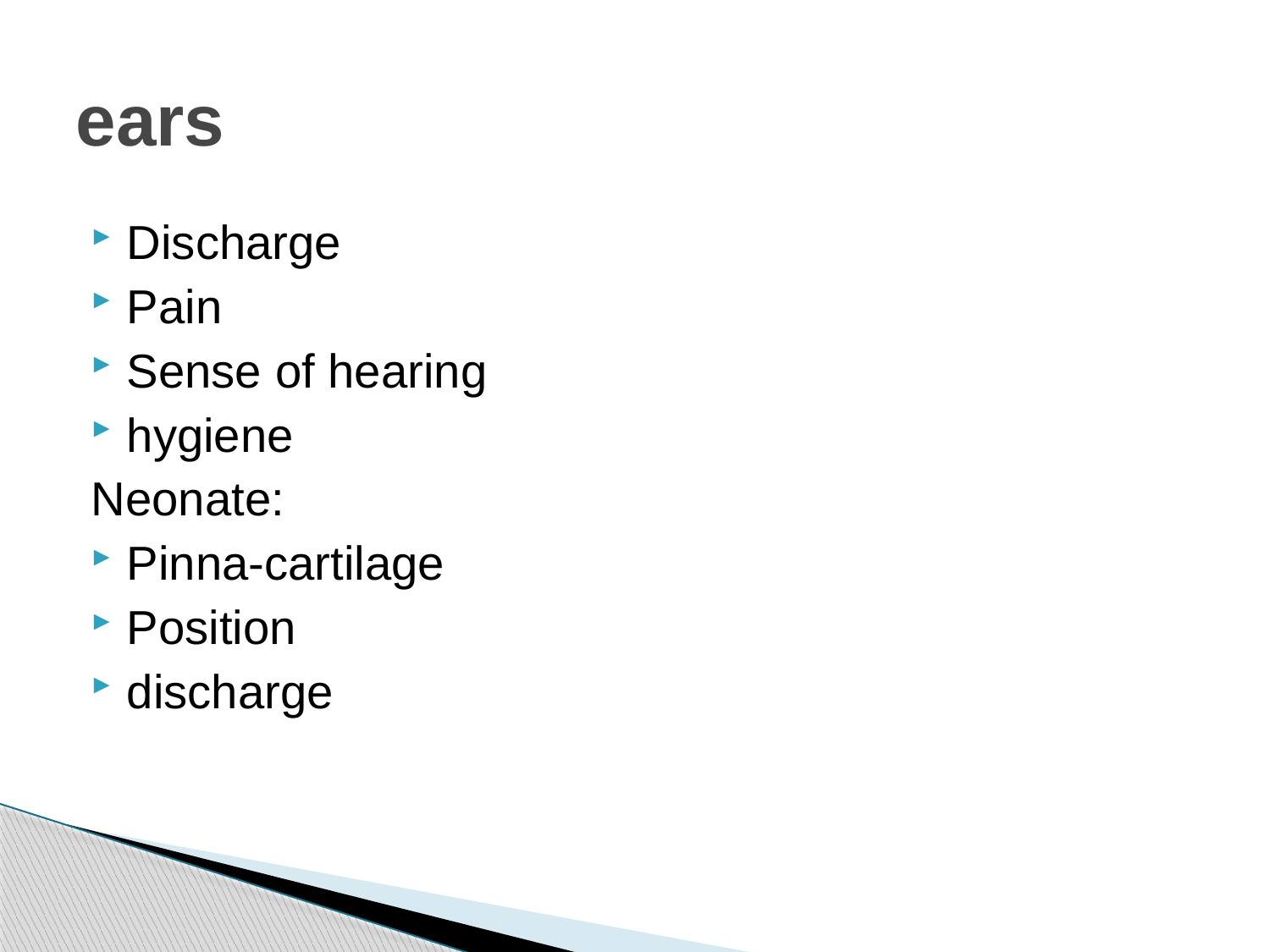

# ears
Discharge
Pain
Sense of hearing
hygiene
Neonate:
Pinna-cartilage
Position
discharge